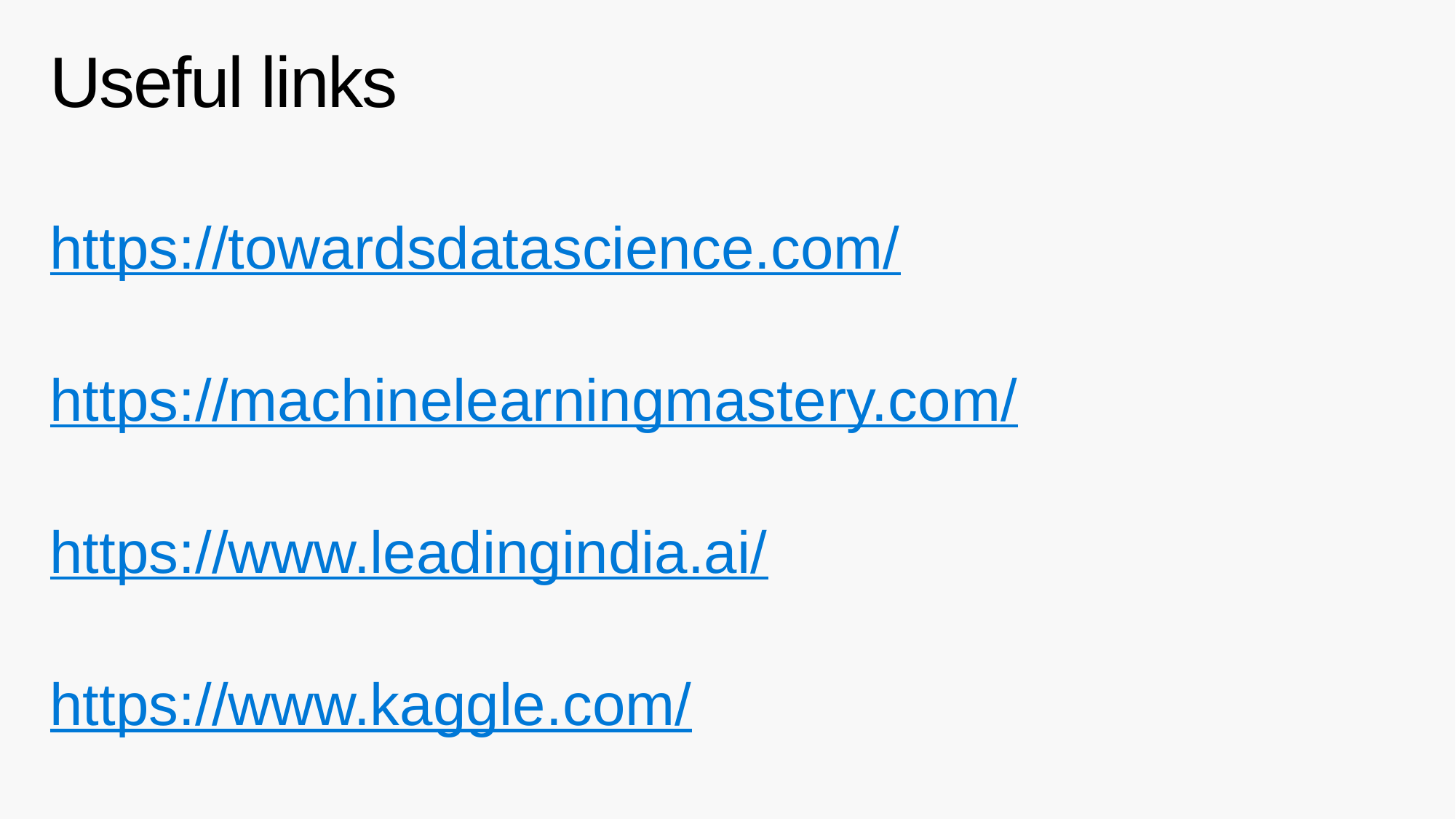

# Useful links
https://towardsdatascience.com/

https://machinelearningmastery.com/

https://www.leadingindia.ai/

https://www.kaggle.com/